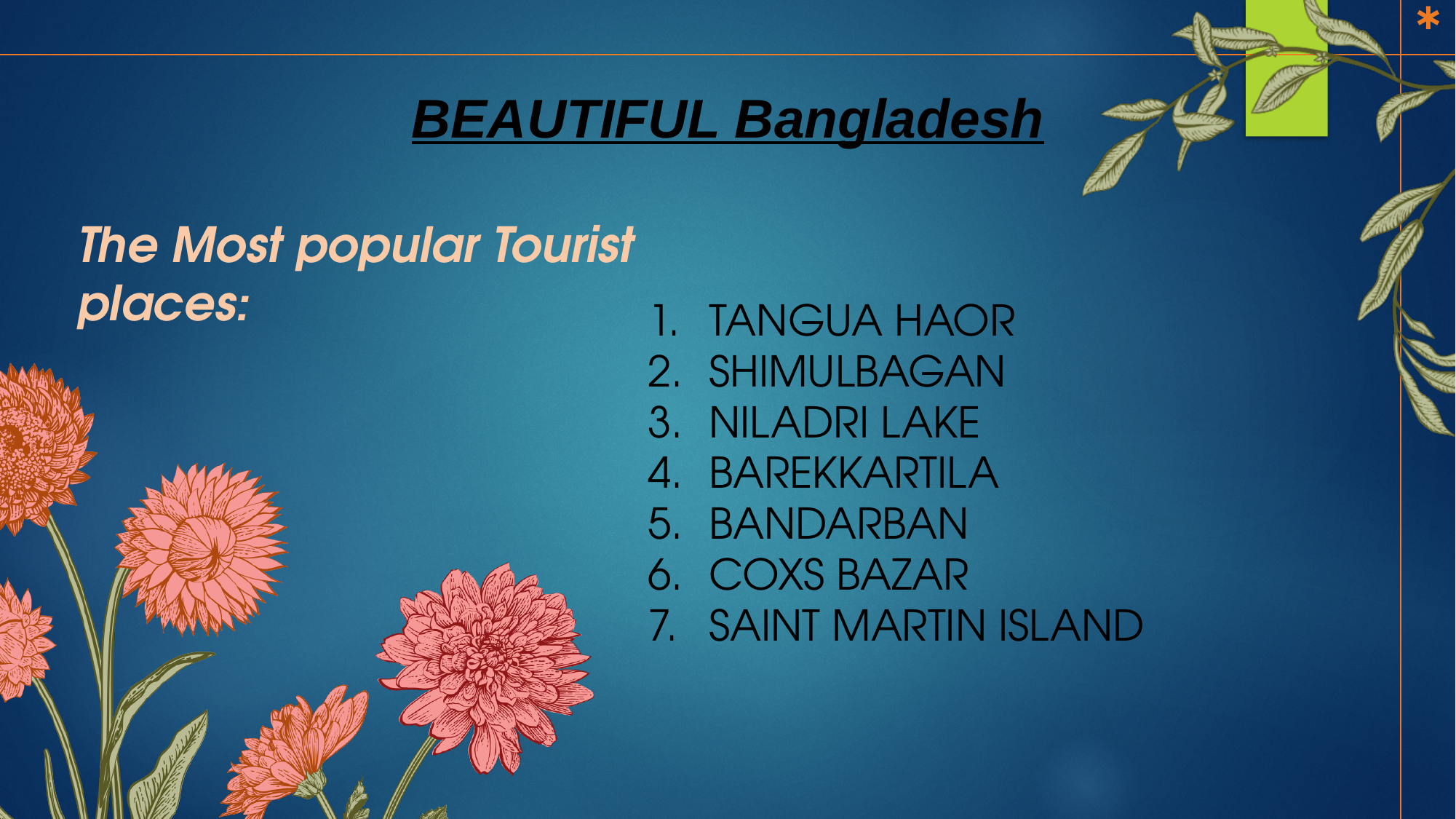

# BEAUTIFUL Bangladesh
The Most popular Tourist places:

TANGUA HAOR
SHIMULBAGAN
NILADRI LAKE
BAREKKARTILA
BANDARBAN
COXS BAZAR
SAINT MARTIN ISLAND